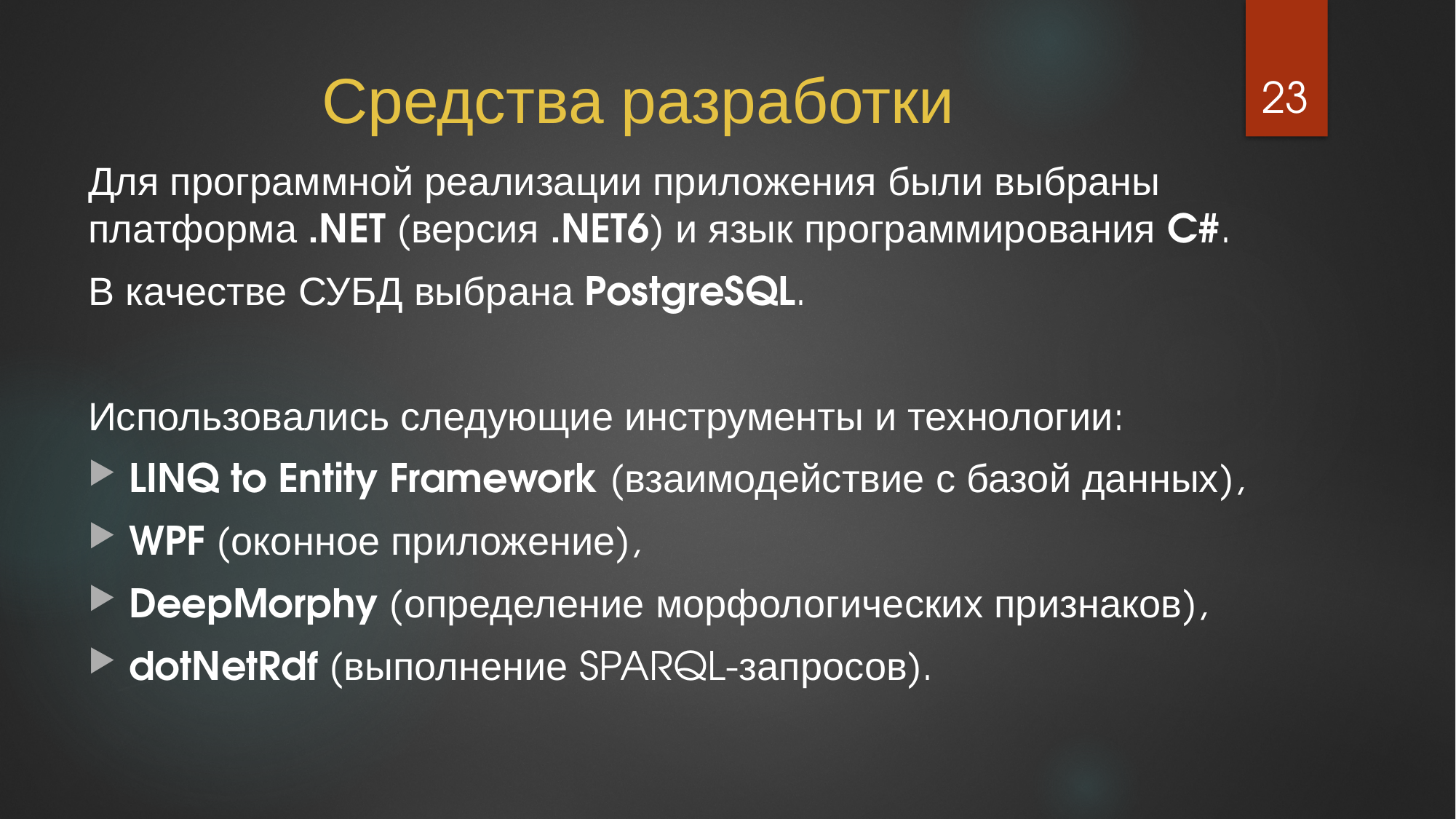

23
# Средства разработки
Для программной реализации приложения были выбраны платформа .NET (версия .NET6) и язык программирования C#.
В качестве СУБД выбрана PostgreSQL.

Использовались следующие инструменты и технологии:
LINQ to Entity Framework (взаимодействие с базой данных),
WPF (оконное приложение),
DeepMorphy (определение морфологических признаков),
dotNetRdf (выполнение SPARQL-запросов).